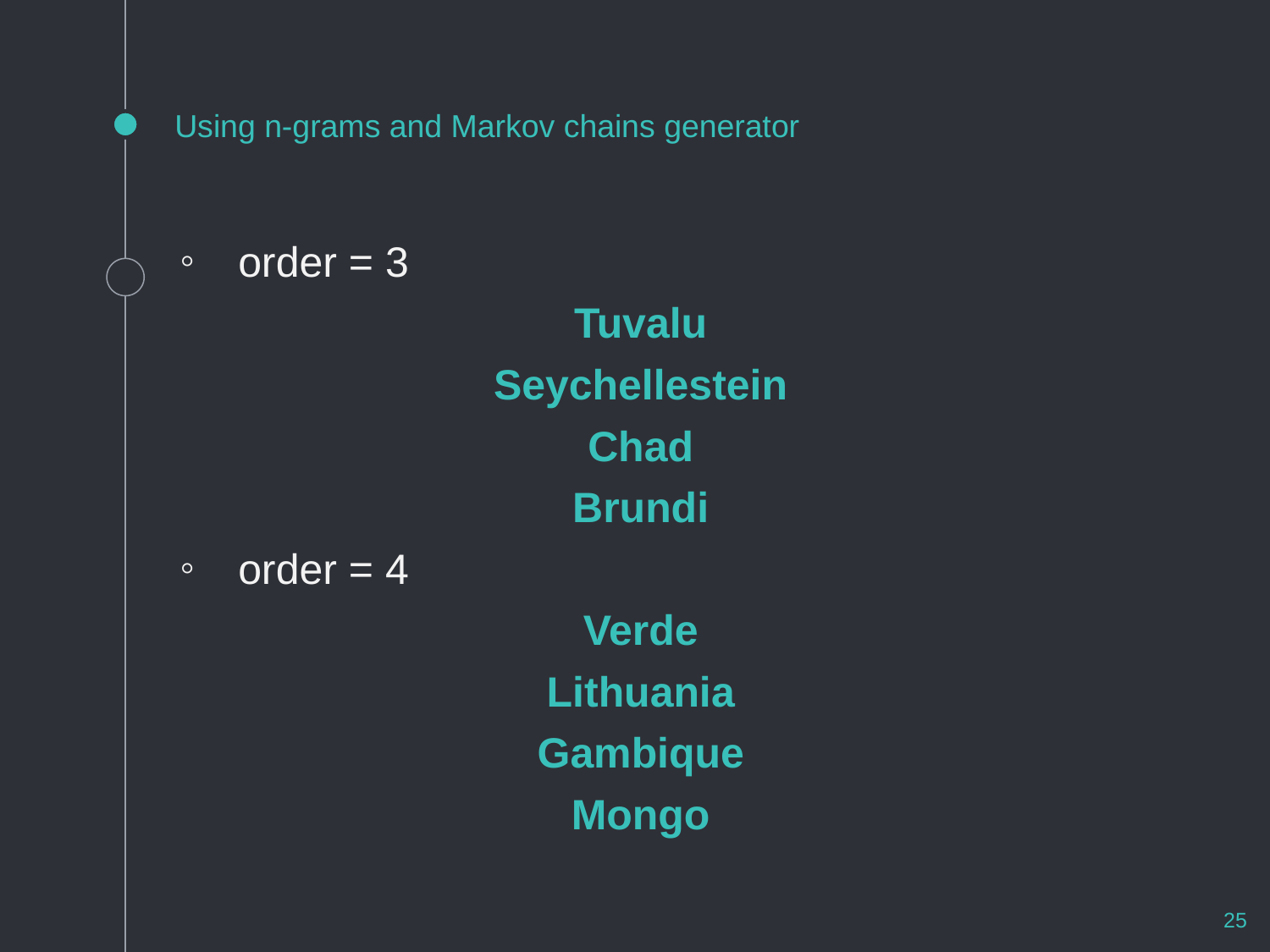

# Using n-grams and Markov chains generator
order = 3
Tuvalu
Seychellestein
Chad
Brundi
order = 4
Verde
Lithuania
Gambique
Mongo
25